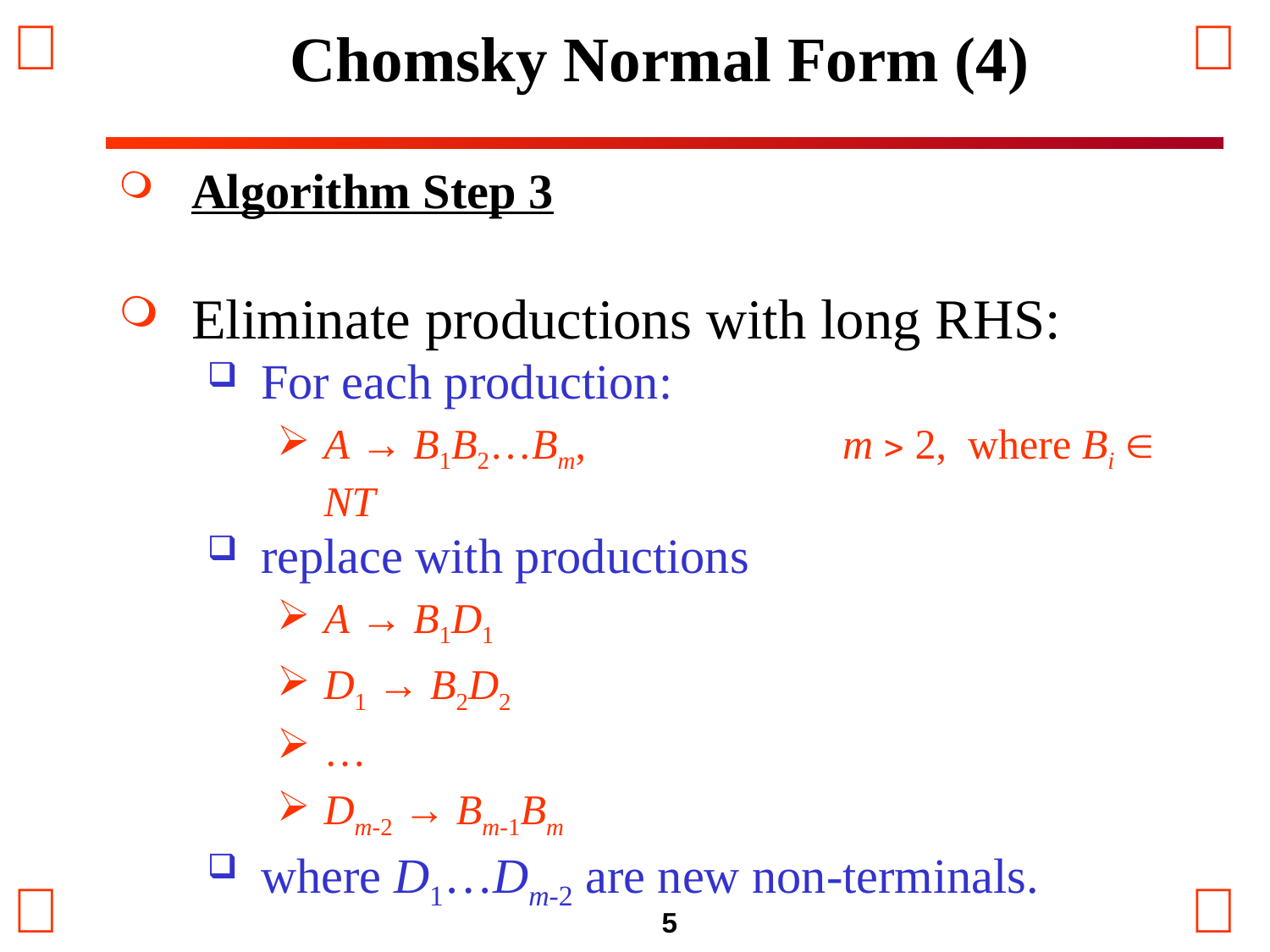

# Chomsky Normal Form (4)
Algorithm Step 3

Eliminate productions with long RHS:
For each production:
A → B1B2…Bm, 		 m > 2,  where Bi ∈ NT
replace with productions
A → B1D1
D1 → B2D2
…
Dm-2 → Bm-1Bm
where D1…Dm-2 are new non-terminals.